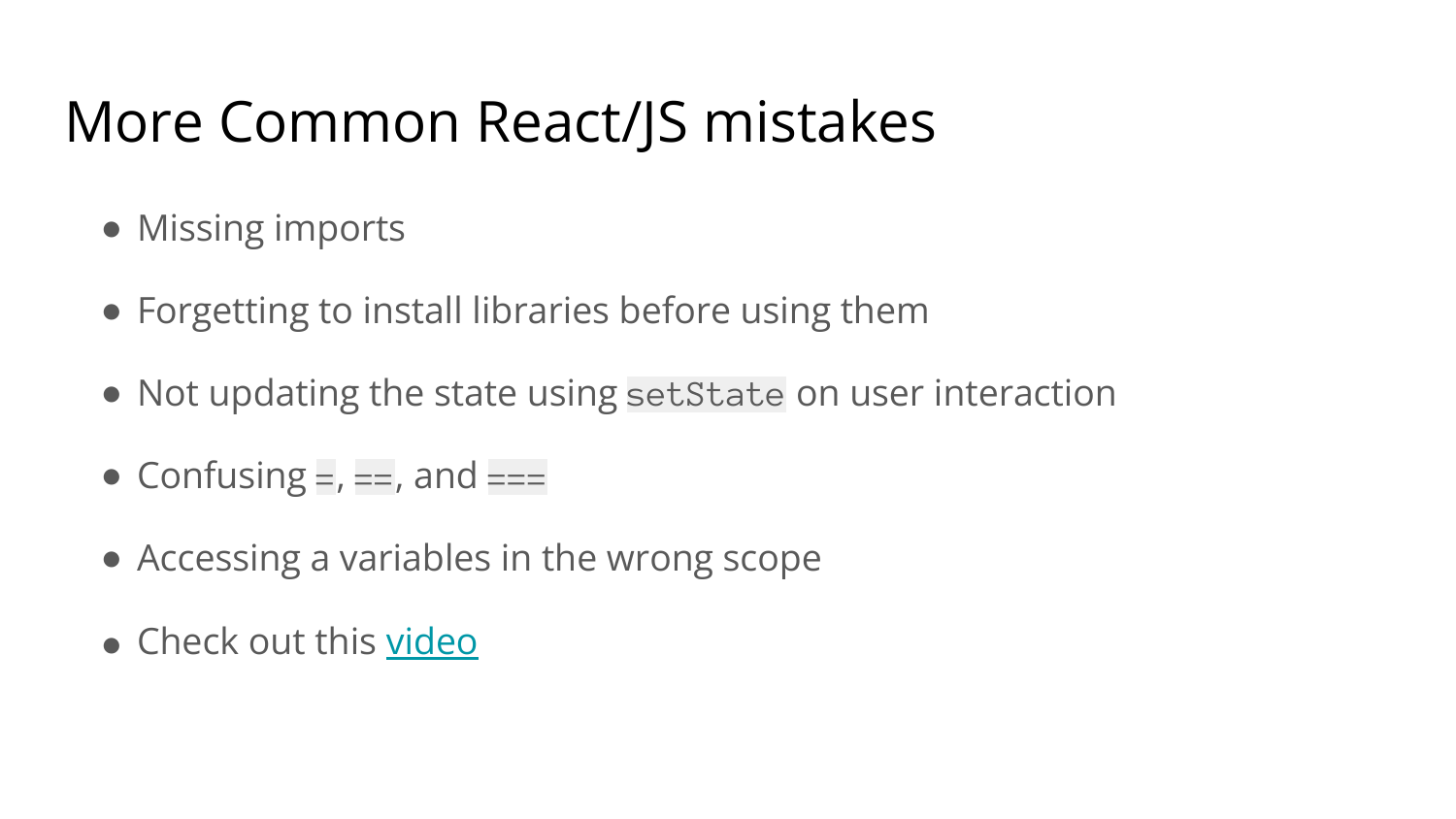

# More Common React/JS mistakes
Missing imports
Forgetting to install libraries before using them
Not updating the state using setState on user interaction
Confusing =, ==, and ===
Accessing a variables in the wrong scope
Check out this video